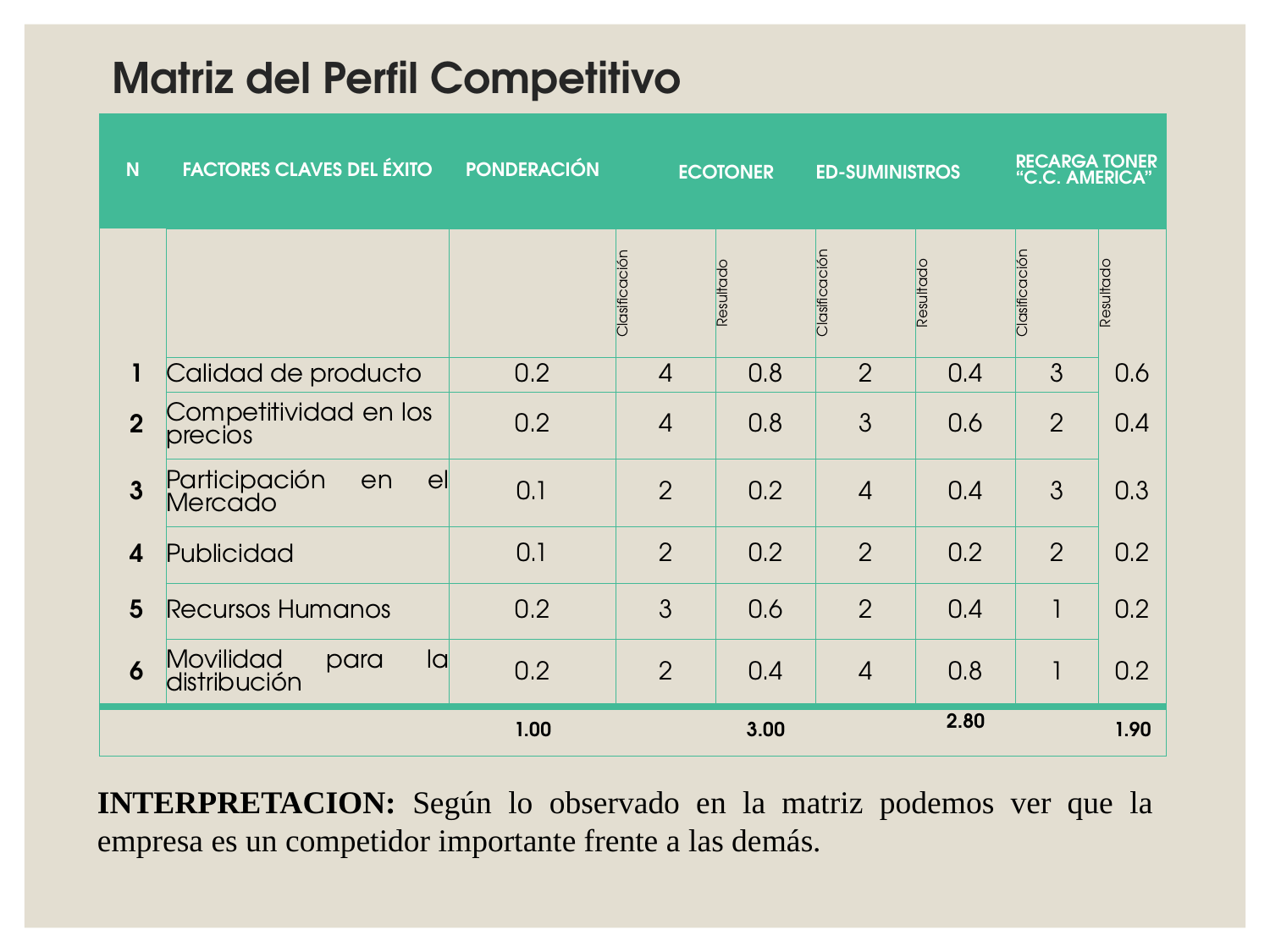

# Matriz del Perfil Competitivo
| N | FACTORES CLAVES DEL ÉXITO | PONDERACIÓN | ECOTONER |  | ED-SUMINISTROS |  | RECARGA TONER “C.C. AMERICA” |  |
| --- | --- | --- | --- | --- | --- | --- | --- | --- |
|  |  |  | Clasificación | Resultado | Clasificación | Resultado | Clasificación | Resultado |
| 1 | Calidad de producto | 0.2 | 4 | 0.8 | 2 | 0.4 | 3 | 0.6 |
| 2 | Competitividad en los precios | 0.2 | 4 | 0.8 | 3 | 0.6 | 2 | 0.4 |
| 3 | Participación en el Mercado | 0.1 | 2 | 0.2 | 4 | 0.4 | 3 | 0.3 |
| 4 | Publicidad | 0.1 | 2 | 0.2 | 2 | 0.2 | 2 | 0.2 |
| 5 | Recursos Humanos | 0.2 | 3 | 0.6 | 2 | 0.4 | 1 | 0.2 |
| 6 | Movilidad para la distribución | 0.2 | 2 | 0.4 | 4 | 0.8 | 1 | 0.2 |
|  |  | 1.00 |  | 3.00 |  | 2.80 |  | 1.90 |
INTERPRETACION: Según lo observado en la matriz podemos ver que la empresa es un competidor importante frente a las demás.